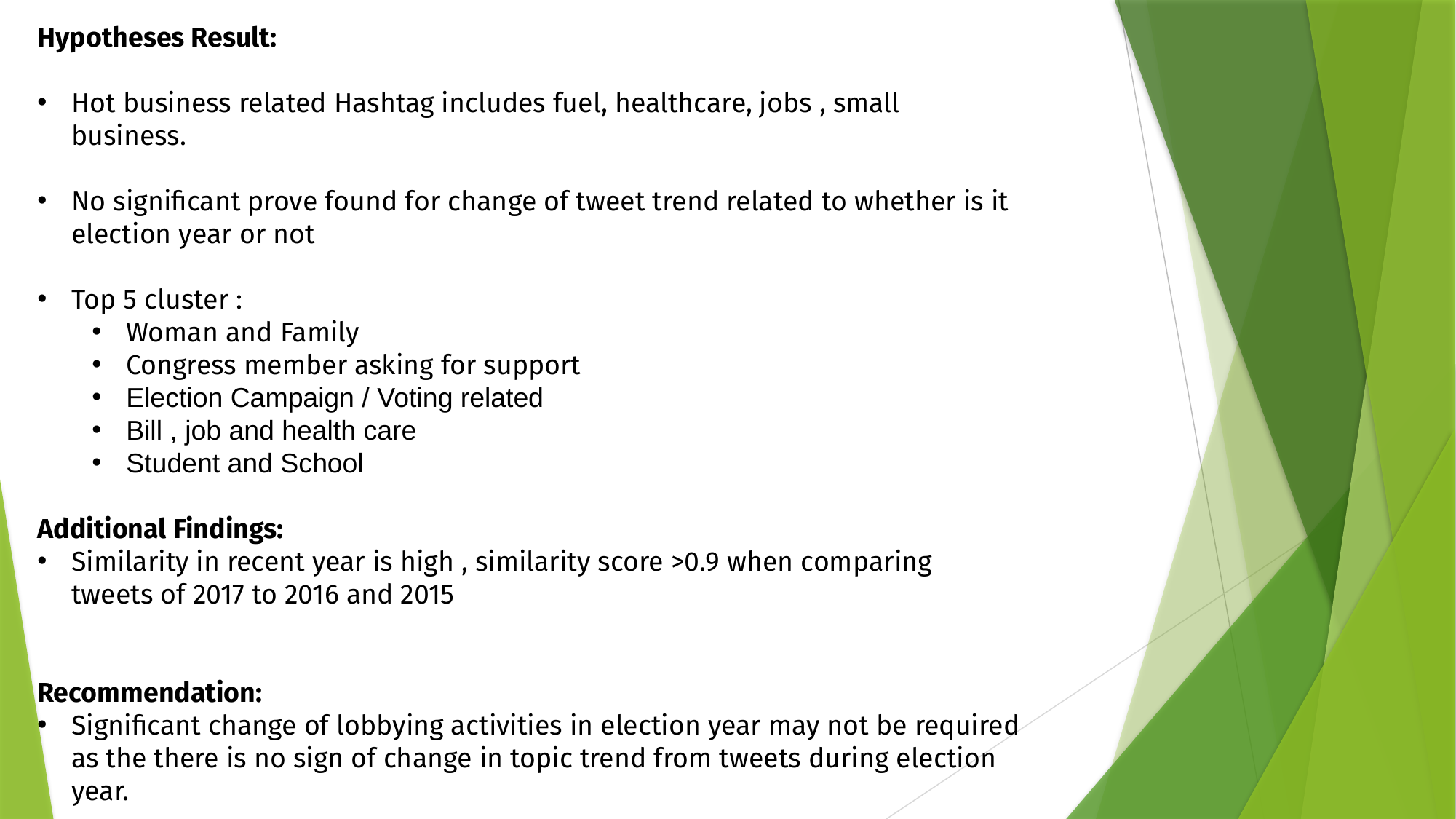

Hypotheses Result:

Hot business related Hashtag includes fuel, healthcare, jobs , small business.

No significant prove found for change of tweet trend related to whether is it election year or not

Top 5 cluster :
Woman and Family
Congress member asking for support
Election Campaign / Voting related
Bill , job and health care
Student and School

Additional Findings:
Similarity in recent year is high , similarity score >0.9 when comparing tweets of 2017 to 2016 and 2015

Recommendation:
Significant change of lobbying activities in election year may not be required as the there is no sign of change in topic trend from tweets during election year.